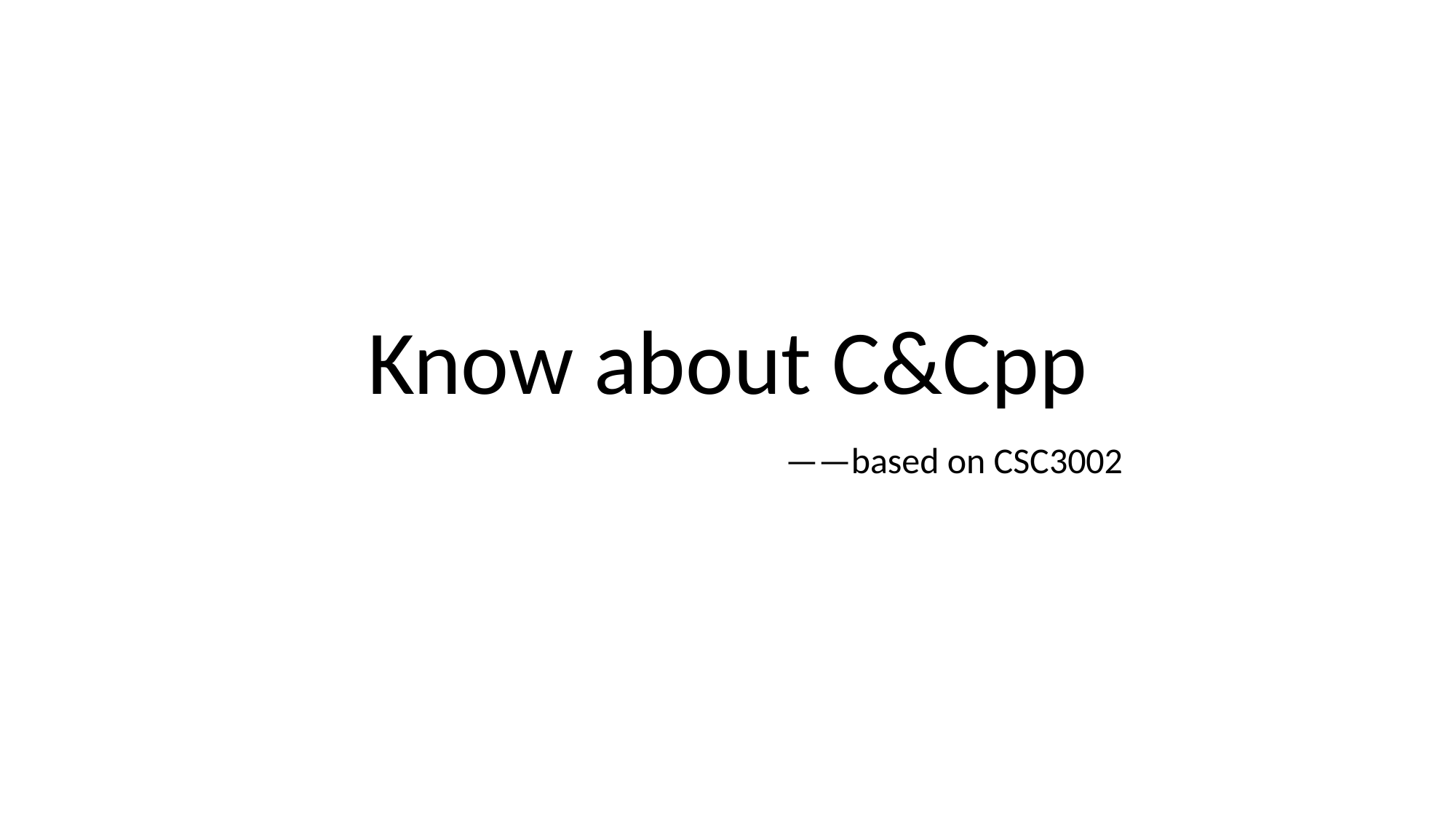

# Know about C&Cpp
——based on CSC3002